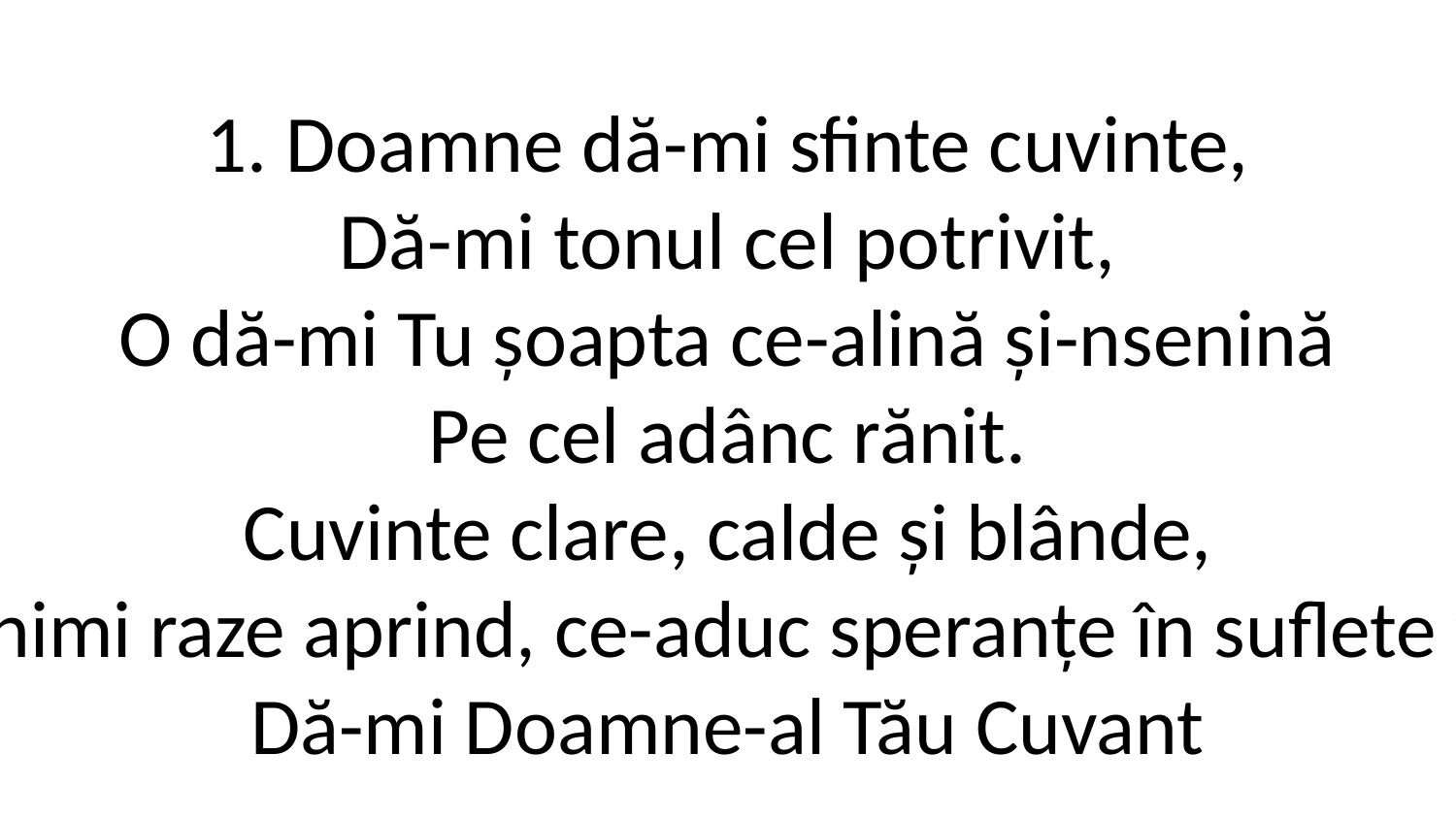

1. Doamne dă-mi sfinte cuvinte,
Dă-mi tonul cel potrivit,
O dă-mi Tu șoapta ce-alină și-nsenină
Pe cel adânc rănit.
Cuvinte clare, calde și blânde,
Ce-n inimi raze aprind, ce-aduc speranțe în suflete frânte
Dă-mi Doamne-al Tău Cuvant